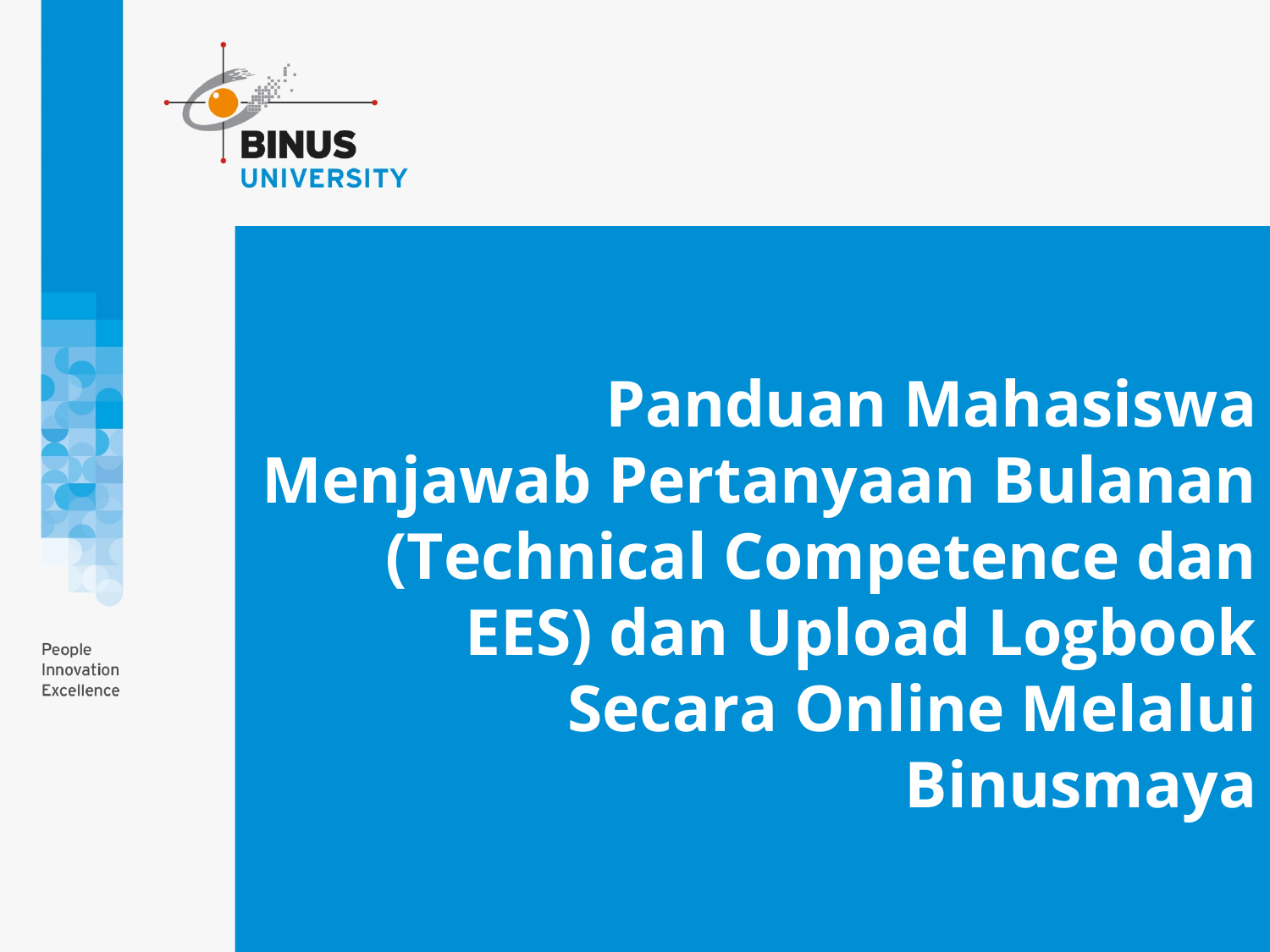

# Panduan Mahasiswa Menjawab Pertanyaan Bulanan (Technical Competence dan EES) dan Upload Logbook Secara Online Melalui Binusmaya